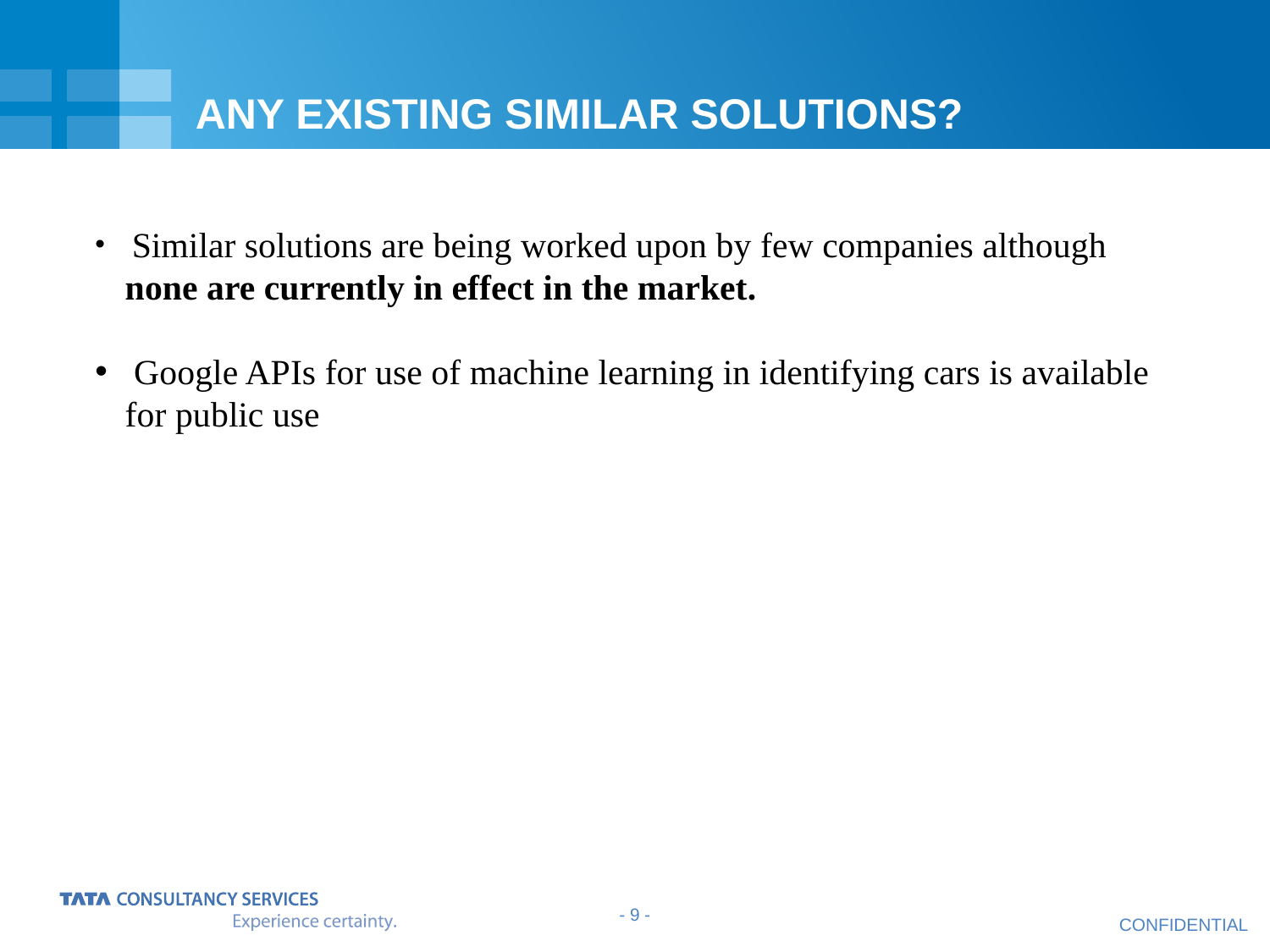

# ANY EXISTING SIMILAR SOLUTIONS?
 Similar solutions are being worked upon by few companies although none are currently in effect in the market.

 Google APIs for use of machine learning in identifying cars is available for public use

- 9 -